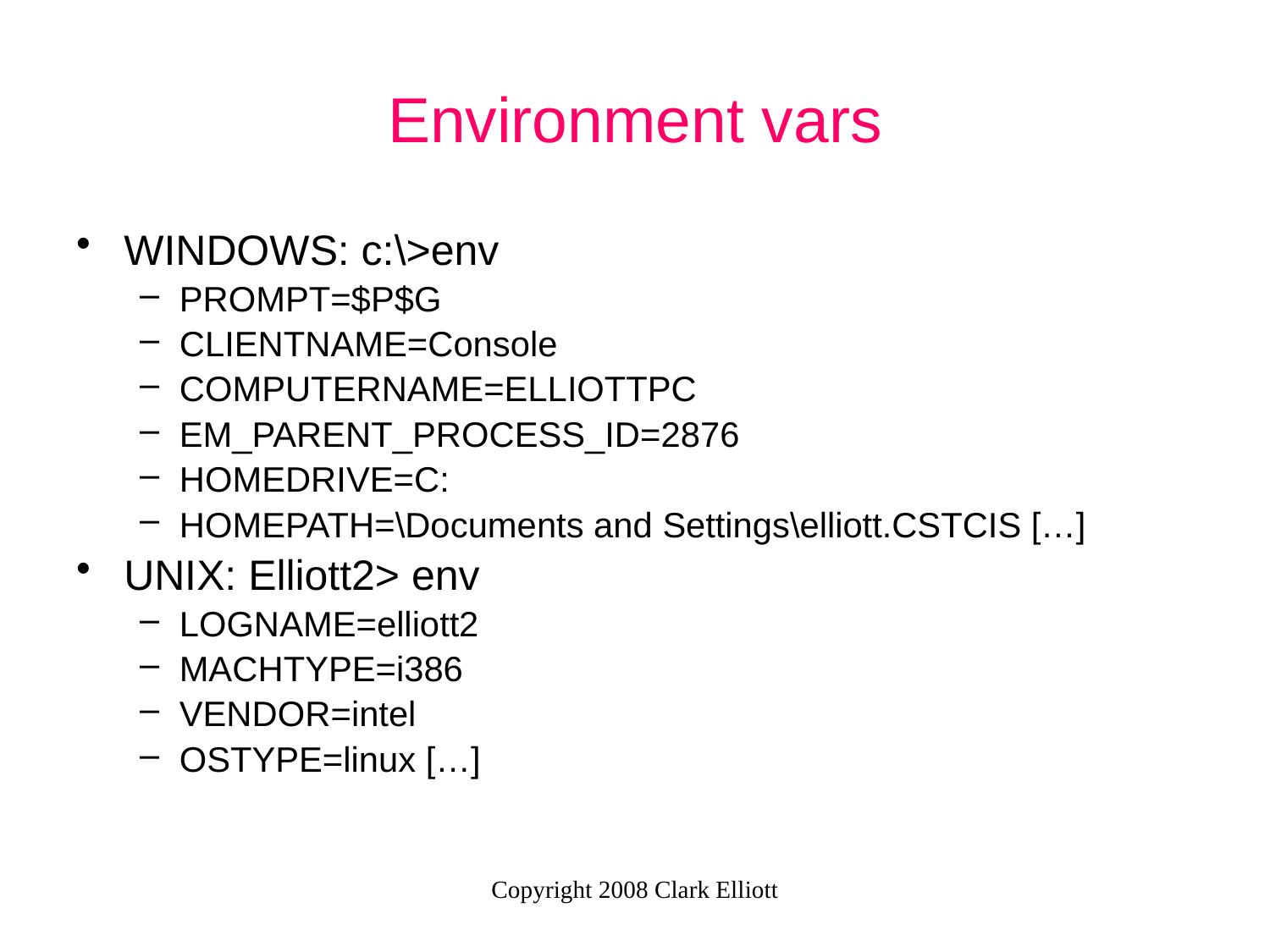

# Environment vars
WINDOWS: c:\>env
PROMPT=$P$G
CLIENTNAME=Console
COMPUTERNAME=ELLIOTTPC
EM_PARENT_PROCESS_ID=2876
HOMEDRIVE=C:
HOMEPATH=\Documents and Settings\elliott.CSTCIS […]
UNIX: Elliott2> env
LOGNAME=elliott2
MACHTYPE=i386
VENDOR=intel
OSTYPE=linux […]

Copyright 2008 Clark Elliott